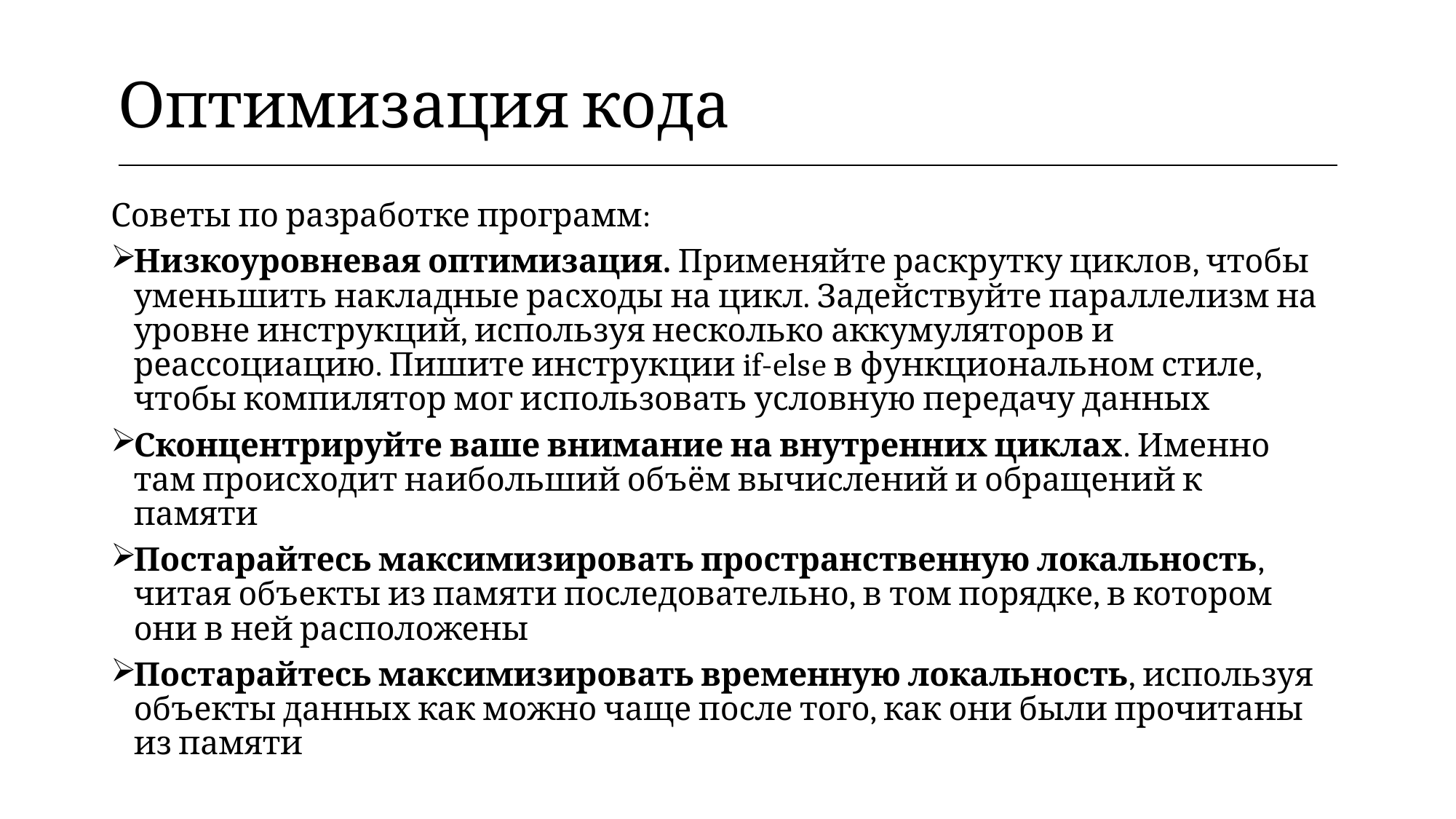

| Оптимизация кода |
| --- |
Советы по разработке программ:
Низкоуровневая оптимизация. Применяйте раскрутку циклов, чтобы уменьшить накладные расходы на цикл. Задействуйте параллелизм на уровне инструкций, используя несколько аккумуляторов и реассоциацию. Пишите инструкции if-else в функциональном стиле, чтобы компилятор мог использовать условную передачу данных
Сконцентрируйте ваше внимание на внутренних циклах. Именно там происходит наибольший объём вычислений и обращений к памяти
Постарайтесь максимизировать пространственную локальность, читая объекты из памяти последовательно, в том порядке, в котором они в ней расположены
Постарайтесь максимизировать временную локальность, используя объекты данных как можно чаще после того, как они были прочитаны из памяти